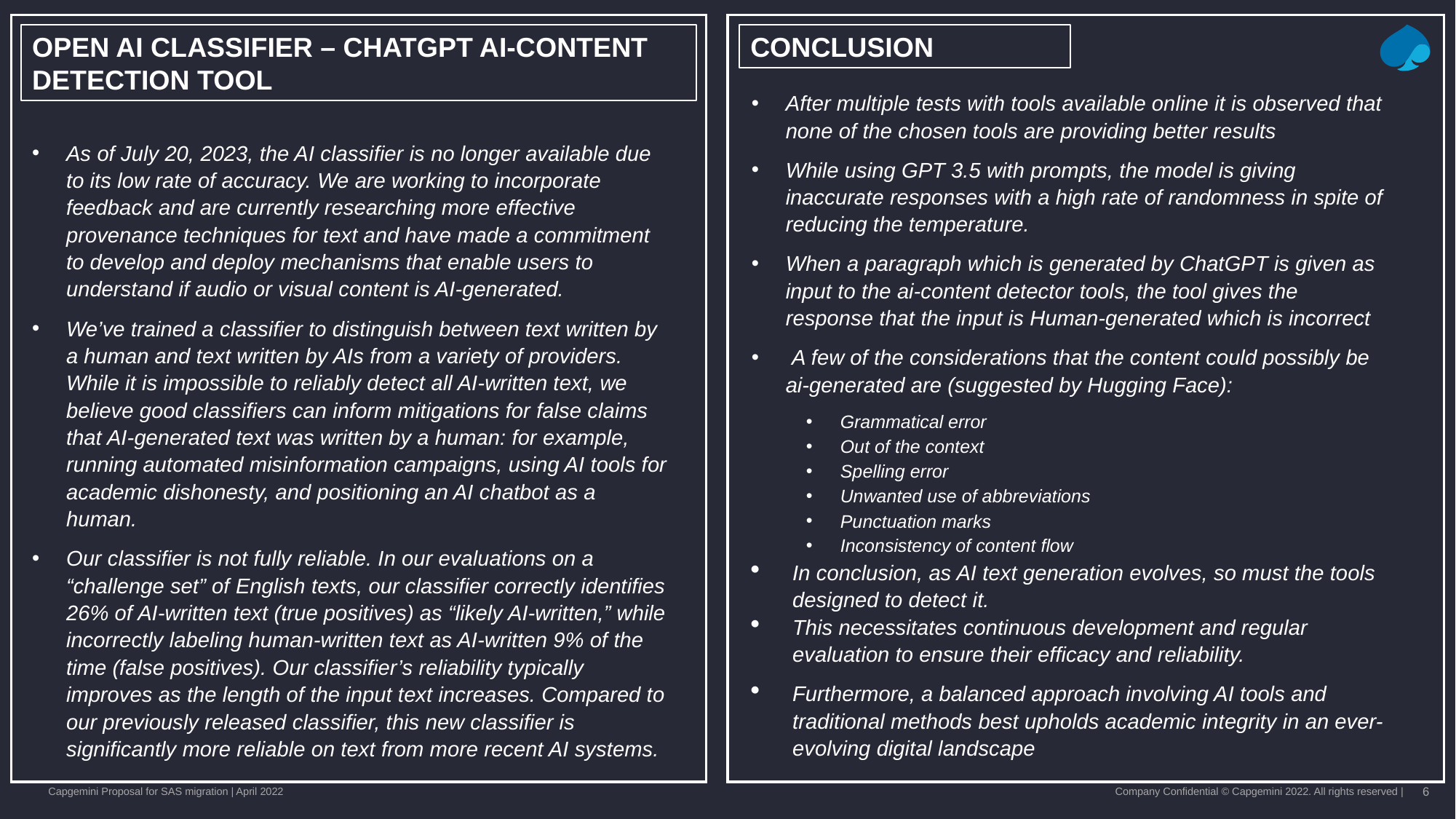

OPEN AI CLASSIFIER – CHATGPT AI-CONTENT DETECTION TOOL
CONCLUSION
After multiple tests with tools available online it is observed that none of the chosen tools are providing better results
While using GPT 3.5 with prompts, the model is giving inaccurate responses with a high rate of randomness in spite of reducing the temperature.
When a paragraph which is generated by ChatGPT is given as input to the ai-content detector tools, the tool gives the response that the input is Human-generated which is incorrect
 A few of the considerations that the content could possibly be ai-generated are (suggested by Hugging Face):
Grammatical error
Out of the context
Spelling error
Unwanted use of abbreviations
Punctuation marks
Inconsistency of content flow
In conclusion, as AI text generation evolves, so must the tools designed to detect it.
This necessitates continuous development and regular evaluation to ensure their efficacy and reliability.
Furthermore, a balanced approach involving AI tools and traditional methods best upholds academic integrity in an ever-evolving digital landscape
As of July 20, 2023, the AI classifier is no longer available due to its low rate of accuracy. We are working to incorporate feedback and are currently researching more effective provenance techniques for text and have made a commitment to develop and deploy mechanisms that enable users to understand if audio or visual content is AI-generated.
We’ve trained a classifier to distinguish between text written by a human and text written by AIs from a variety of providers. While it is impossible to reliably detect all AI-written text, we believe good classifiers can inform mitigations for false claims that AI-generated text was written by a human: for example, running automated misinformation campaigns, using AI tools for academic dishonesty, and positioning an AI chatbot as a human.
Our classifier is not fully reliable. In our evaluations on a “challenge set” of English texts, our classifier correctly identifies 26% of AI-written text (true positives) as “likely AI-written,” while incorrectly labeling human-written text as AI-written 9% of the time (false positives). Our classifier’s reliability typically improves as the length of the input text increases. Compared to our previously released classifier, this new classifier is significantly more reliable on text from more recent AI systems.